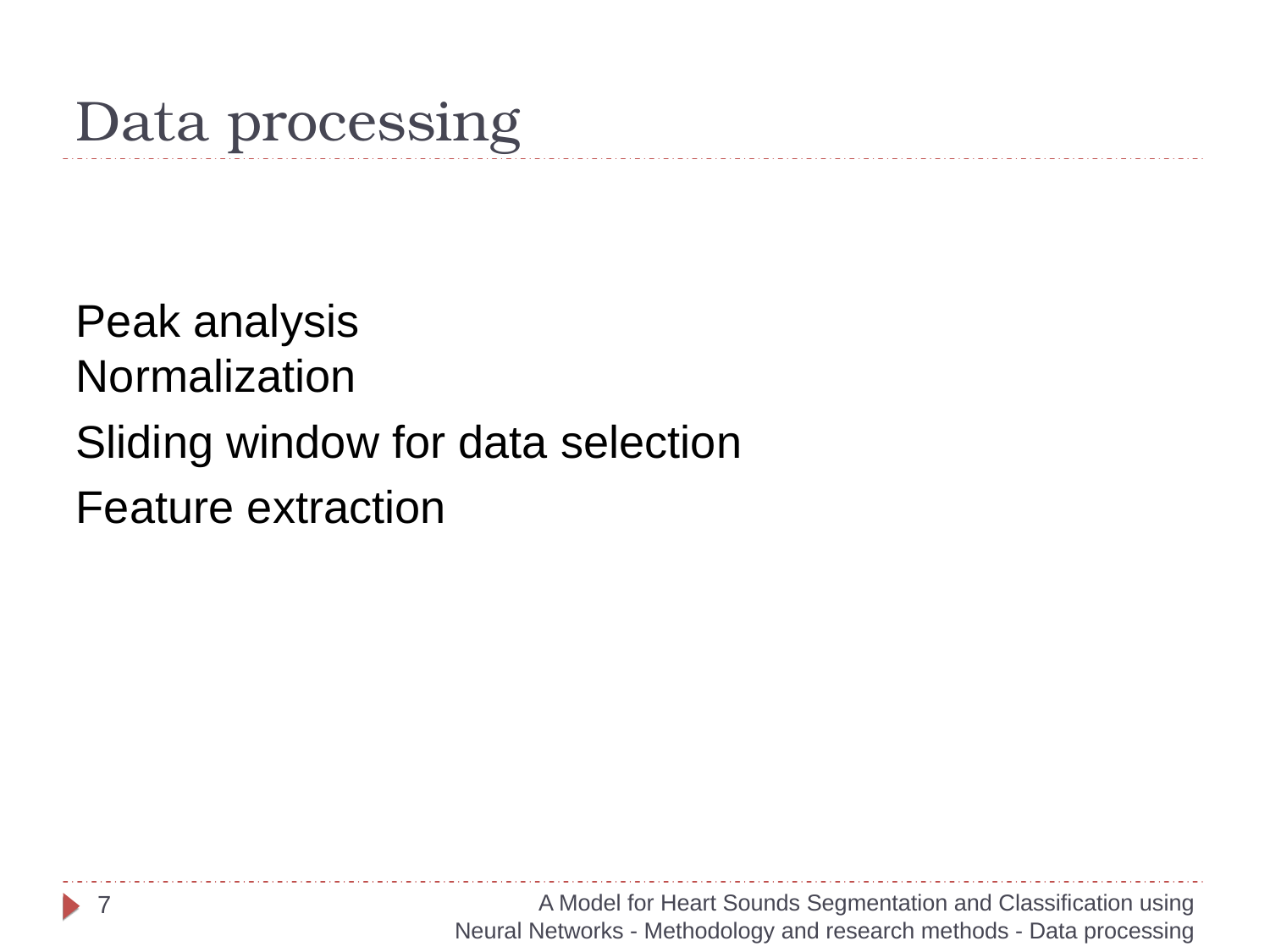

Data processing
Peak analysis
Normalization
Sliding window for data selection
Feature extraction

A Model for Heart Sounds Segmentation and Classification using
Neural Networks - Methodology and research methods - Data processing
7